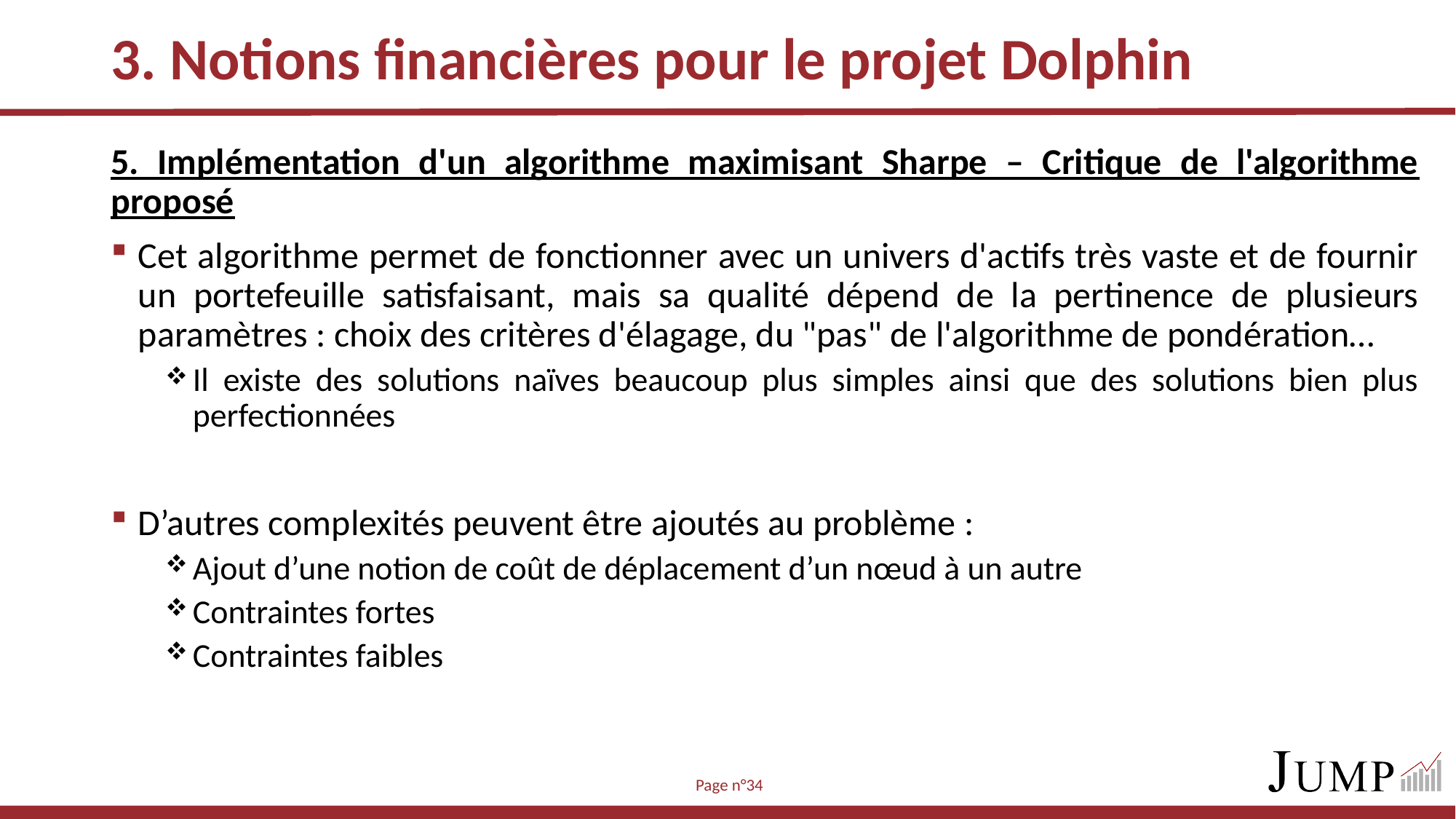

# 3. Notions financières pour le projet Dolphin
5. Implémentation d'un algorithme maximisant Sharpe – Critique de l'algorithme proposé
Cet algorithme permet de fonctionner avec un univers d'actifs très vaste et de fournir un portefeuille satisfaisant, mais sa qualité dépend de la pertinence de plusieurs paramètres : choix des critères d'élagage, du "pas" de l'algorithme de pondération…
Il existe des solutions naïves beaucoup plus simples ainsi que des solutions bien plus perfectionnées

D’autres complexités peuvent être ajoutés au problème :
Ajout d’une notion de coût de déplacement d’un nœud à un autre
Contraintes fortes
Contraintes faibles
 Page n°34